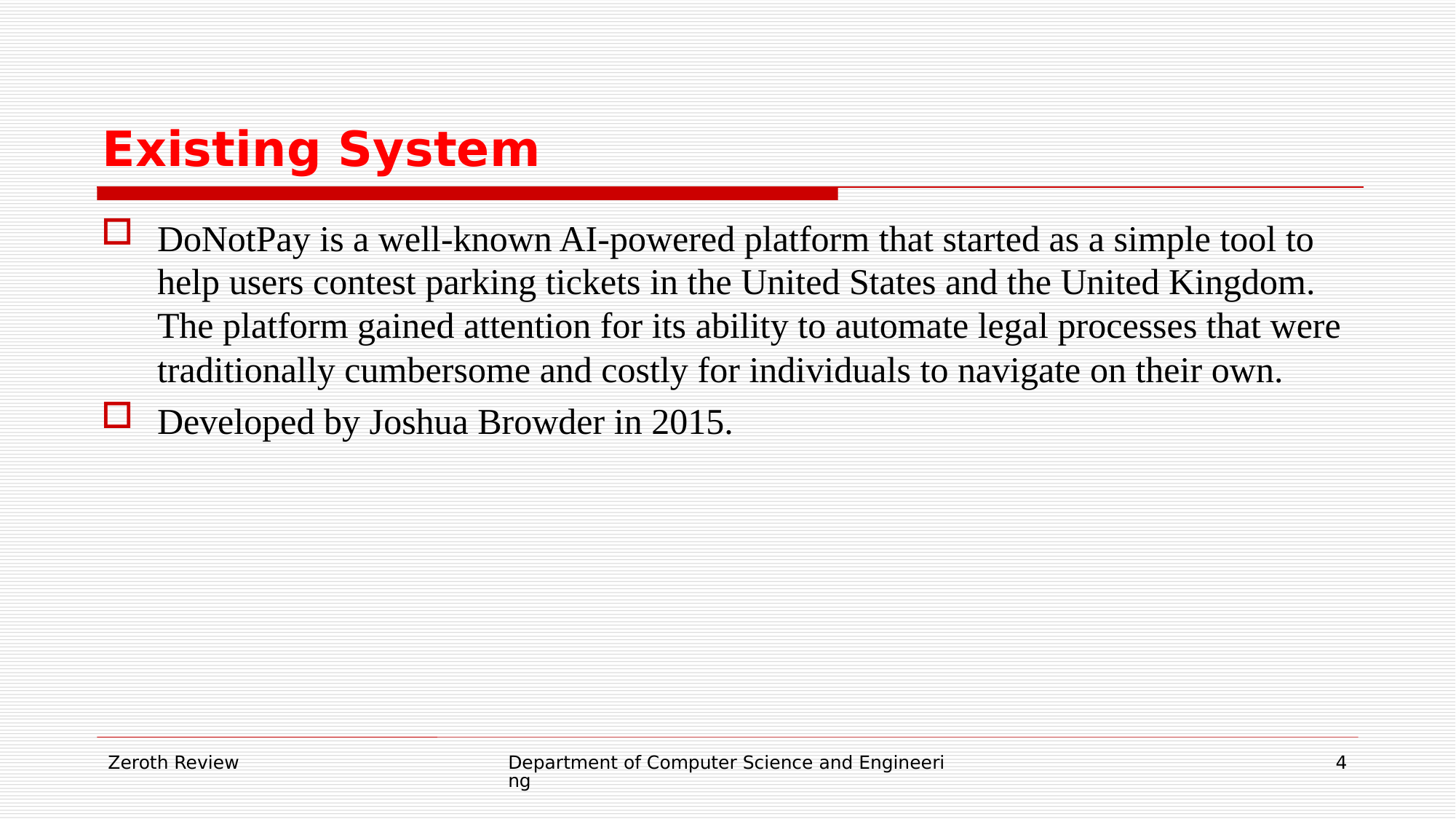

# Existing System
DoNotPay is a well-known AI-powered platform that started as a simple tool to help users contest parking tickets in the United States and the United Kingdom. The platform gained attention for its ability to automate legal processes that were traditionally cumbersome and costly for individuals to navigate on their own.
Developed by Joshua Browder in 2015.

Zeroth Review
Department of Computer Science and Engineering
4